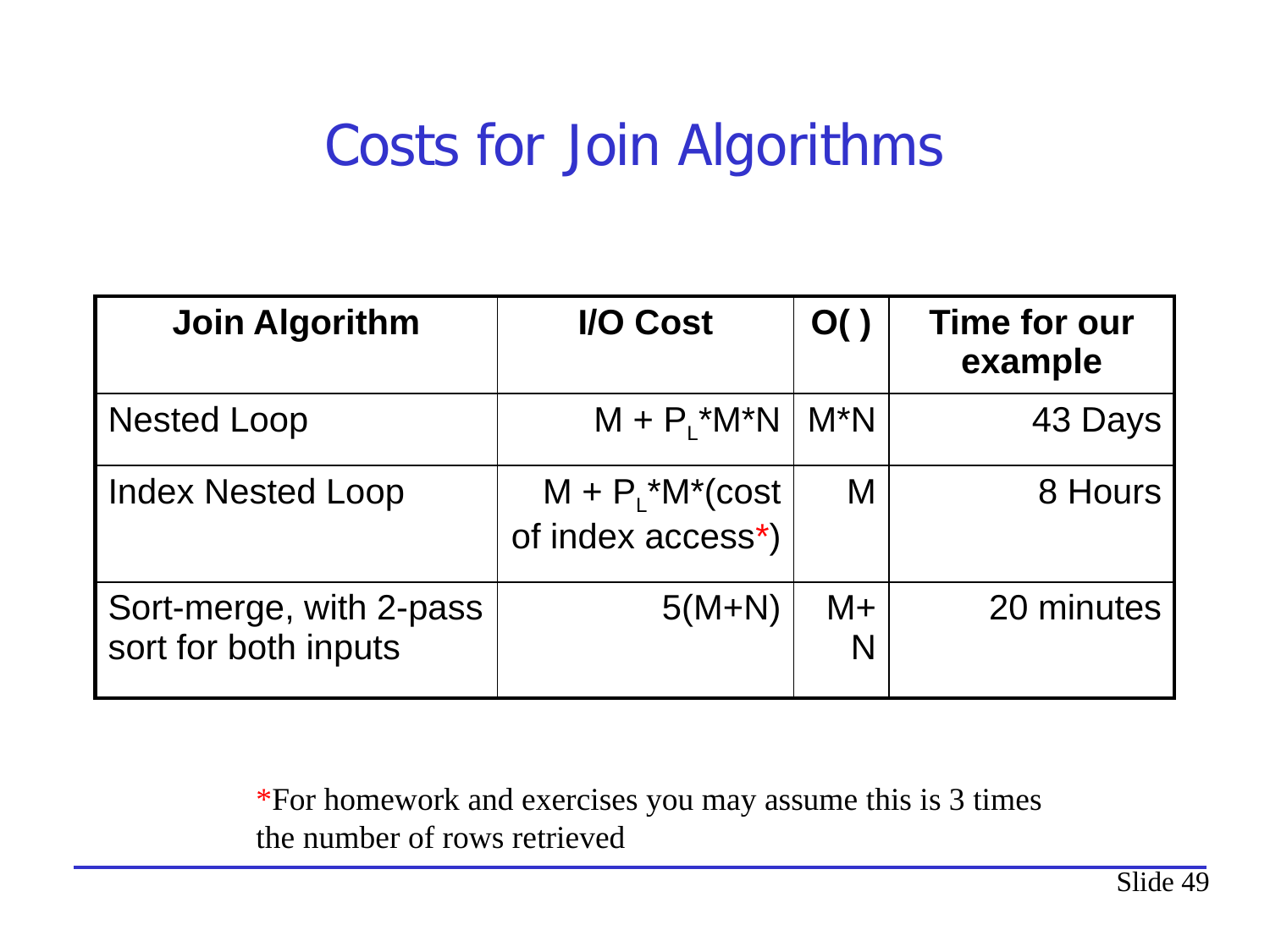

# Costs for Join Algorithms
| Join Algorithm | I/O Cost | O( ) | Time for our example |
| --- | --- | --- | --- |
| Nested Loop | M + PL\*M\*N | M\*N | 43 Days |
| Index Nested Loop | M + PL\*M\*(cost of index access\*) | M | 8 Hours |
| Sort-merge, with 2-pass sort for both inputs | 5(M+N) | M+N | 20 minutes |
*For homework and exercises you may assume this is 3 times the number of rows retrieved